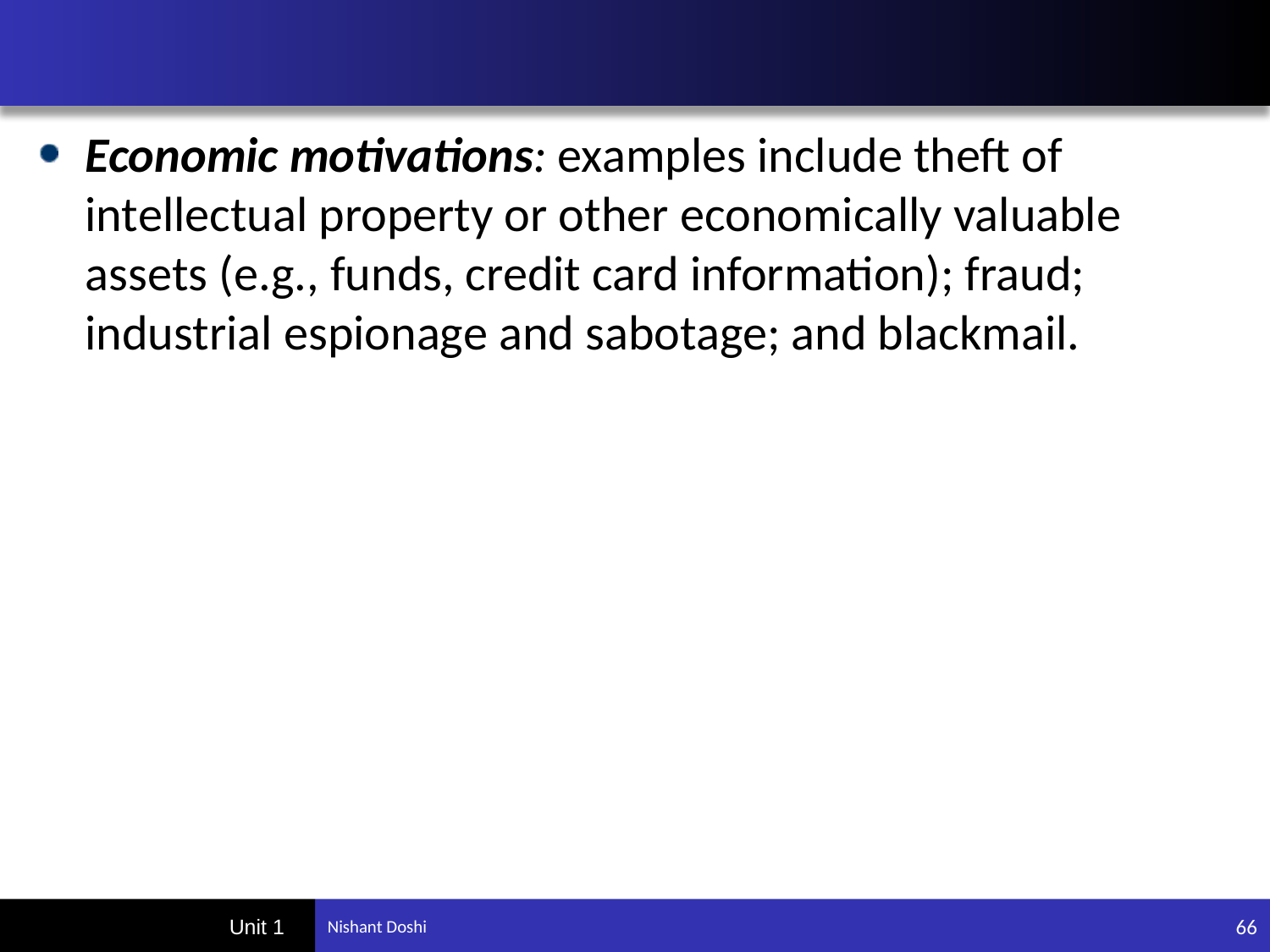

#
Economic motivations: examples include theft of intellectual property or other economically valuable assets (e.g., funds, credit card information); fraud; industrial espionage and sabotage; and blackmail.

66